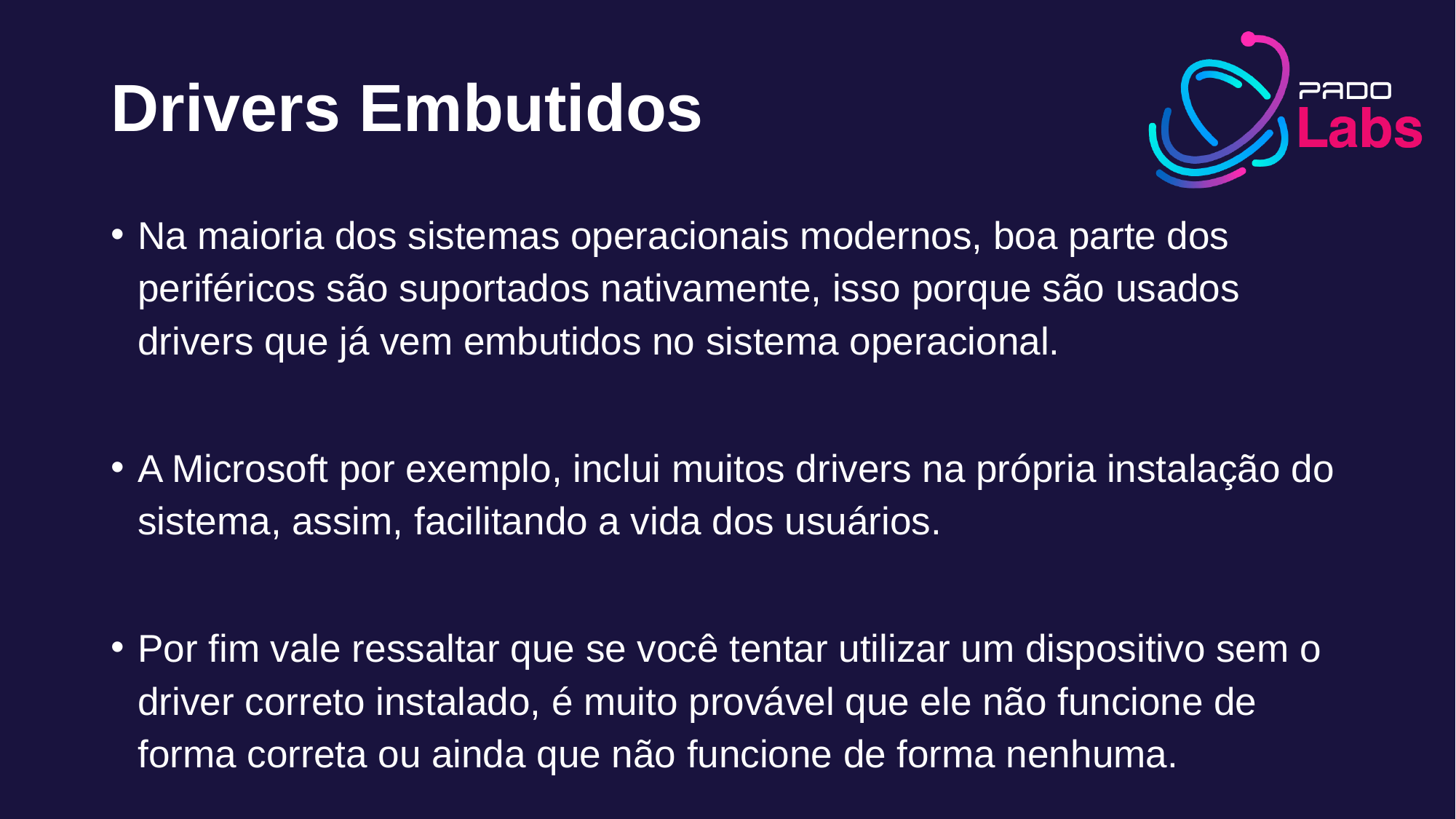

# Drivers Embutidos
Na maioria dos sistemas operacionais modernos, boa parte dos periféricos são suportados nativamente, isso porque são usados drivers que já vem embutidos no sistema operacional.

A Microsoft por exemplo, inclui muitos drivers na própria instalação do sistema, assim, facilitando a vida dos usuários.

Por fim vale ressaltar que se você tentar utilizar um dispositivo sem o driver correto instalado, é muito provável que ele não funcione de forma correta ou ainda que não funcione de forma nenhuma.